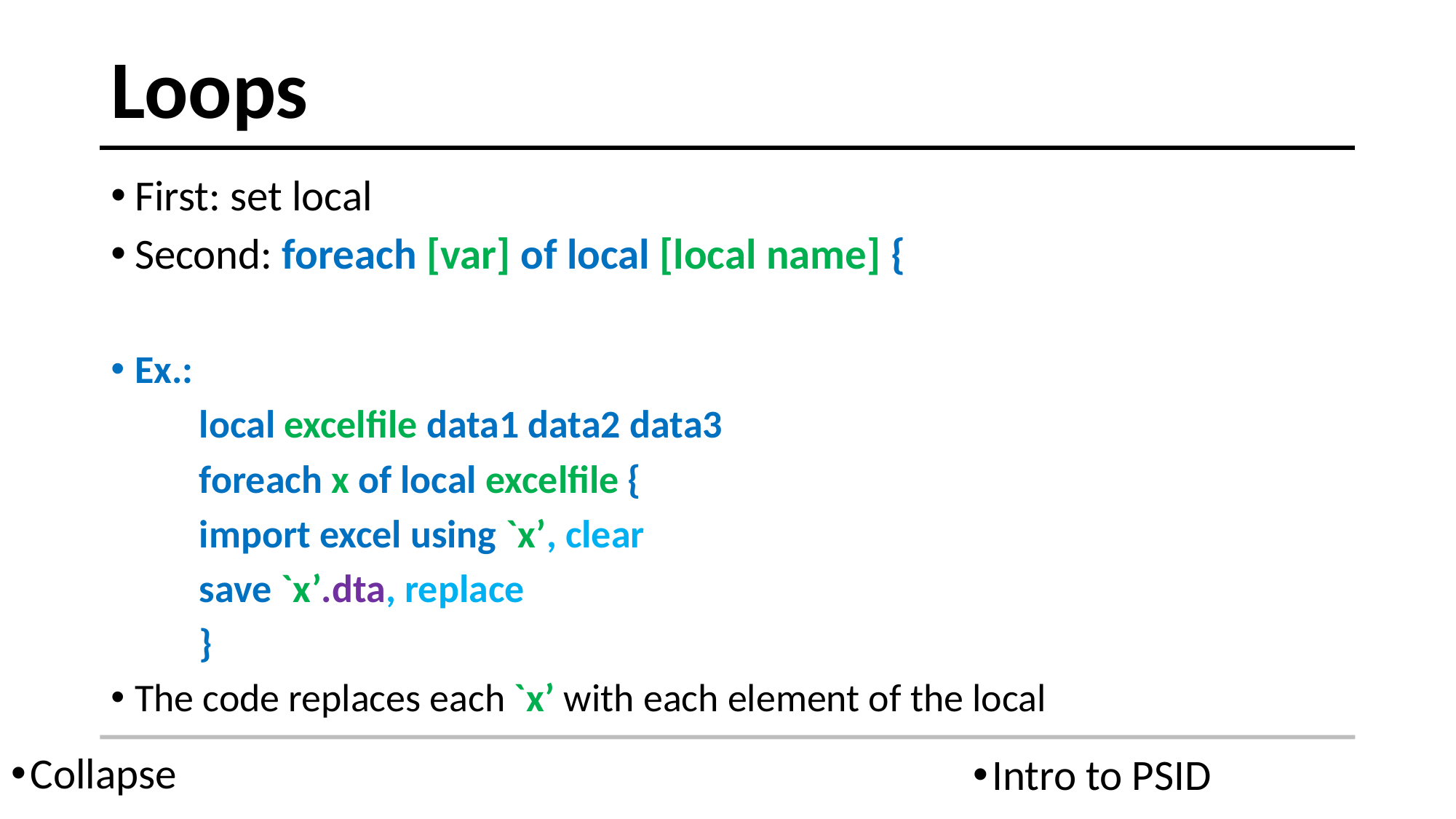

# Loops
First: set local
Second: foreach [var] of local [local name] {

Ex.:
	local excelfile data1 data2 data3
	foreach x of local excelfile {
		import excel using `x’, clear
		save `x’.dta, replace
		}
The code replaces each `x’ with each element of the local

Collapse
Intro to PSID